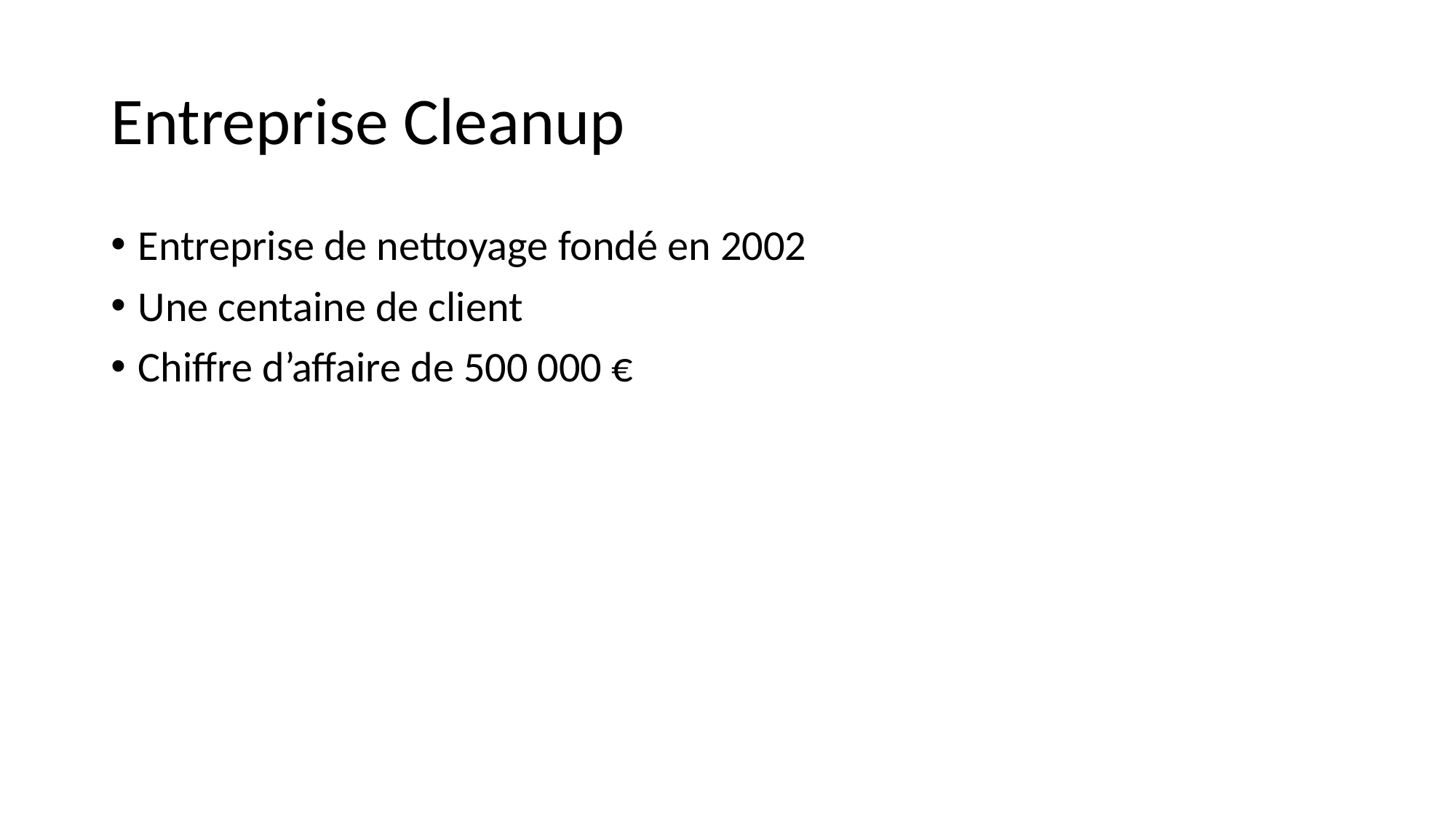

# Entreprise Cleanup
Entreprise de nettoyage fondé en 2002
Une centaine de client
Chiffre d’affaire de 500 000 €